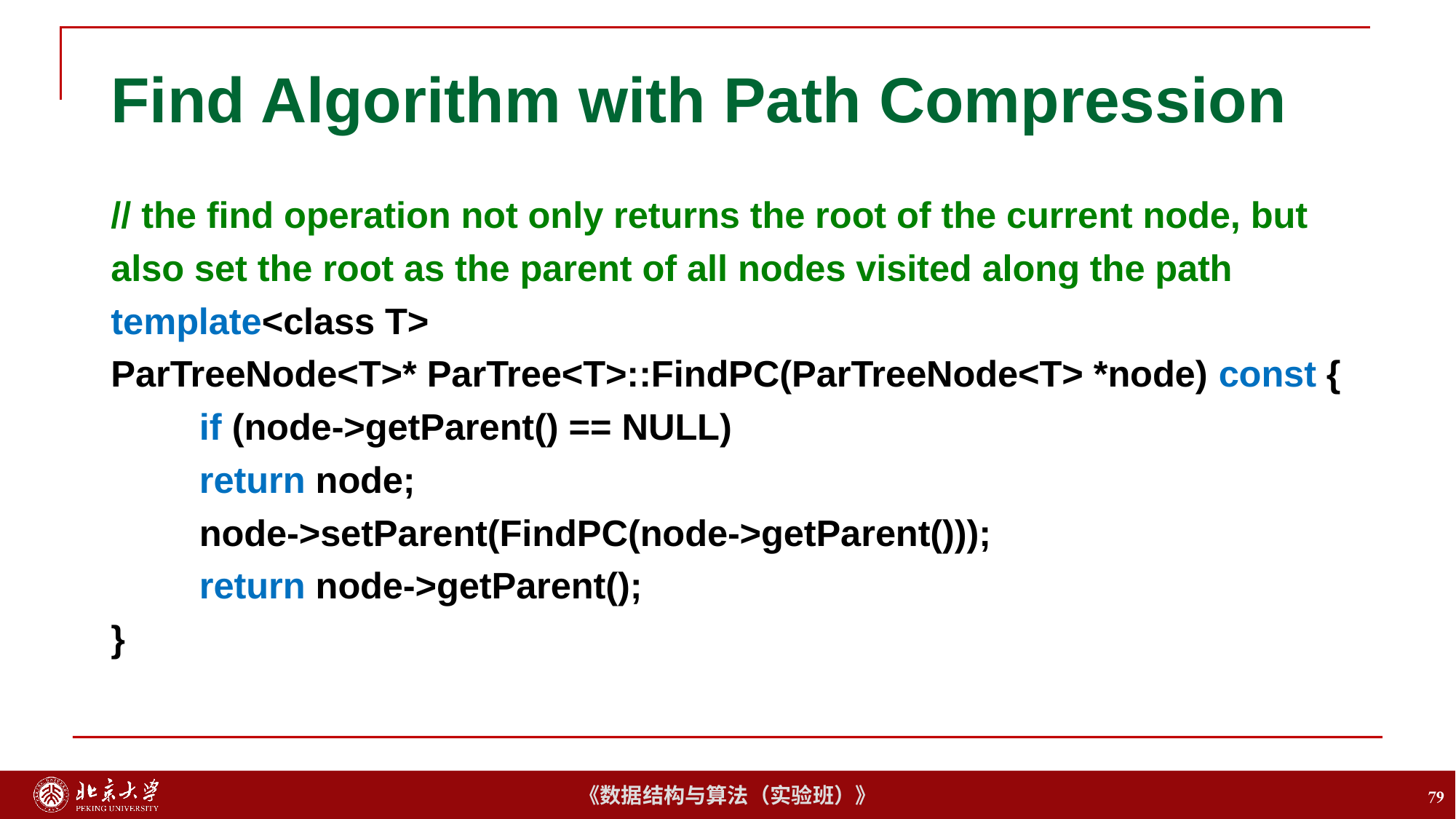

# Find Algorithm with Path Compression
// the find operation not only returns the root of the current node, but also set the root as the parent of all nodes visited along the path
template<class T>
ParTreeNode<T>* ParTree<T>::FindPC(ParTreeNode<T> *node) const {
	if (node->getParent() == NULL)
		return node;
	node->setParent(FindPC(node->getParent()));
	return node->getParent();
}
79